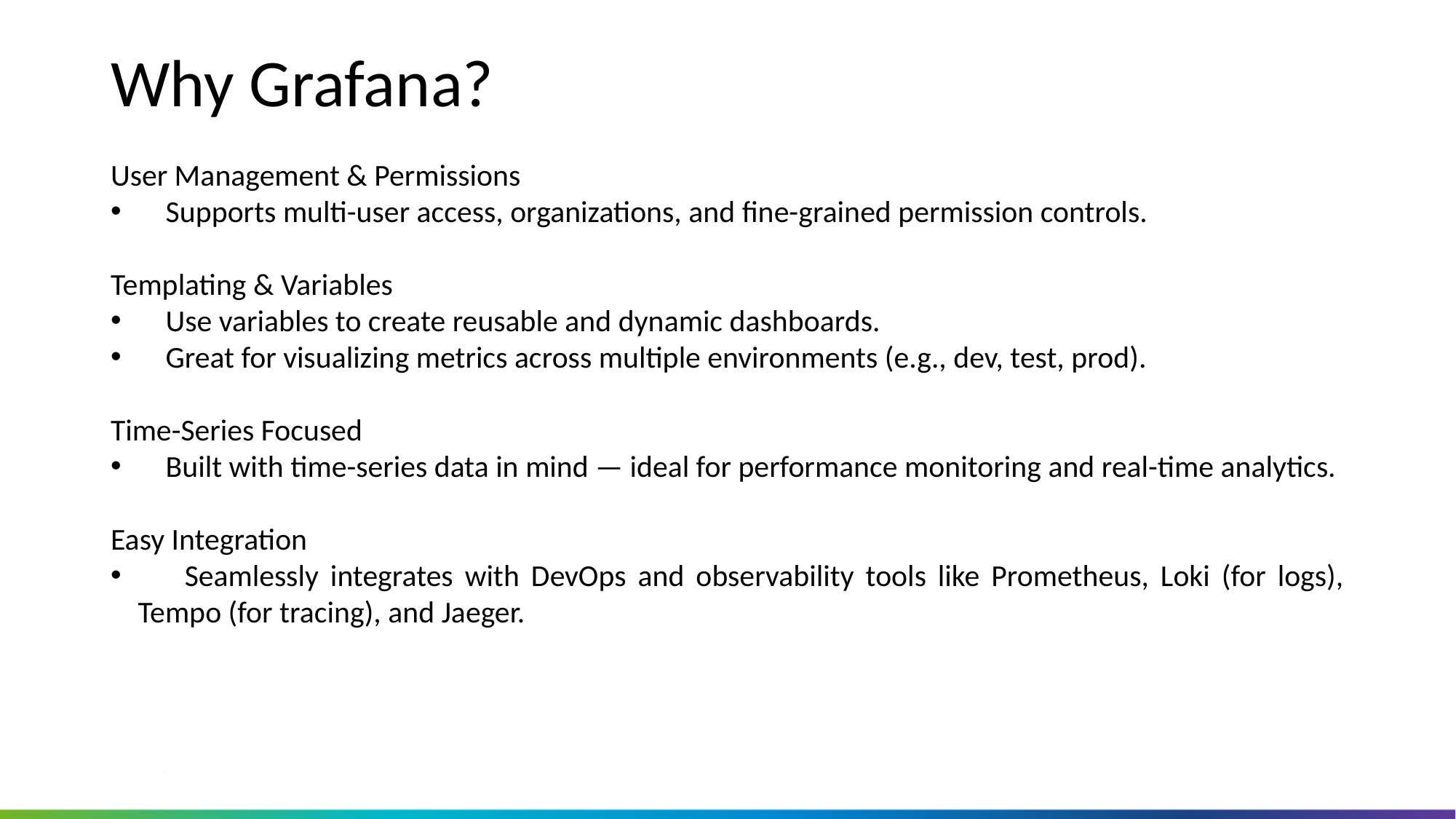

Why Grafana?
User Management & Permissions
    Supports multi-user access, organizations, and fine-grained permission controls.

Templating & Variables
    Use variables to create reusable and dynamic dashboards.
    Great for visualizing metrics across multiple environments (e.g., dev, test, prod).

Time-Series Focused
    Built with time-series data in mind — ideal for performance monitoring and real-time analytics.

Easy Integration
    Seamlessly integrates with DevOps and observability tools like Prometheus, Loki (for logs), Tempo (for tracing), and Jaeger.